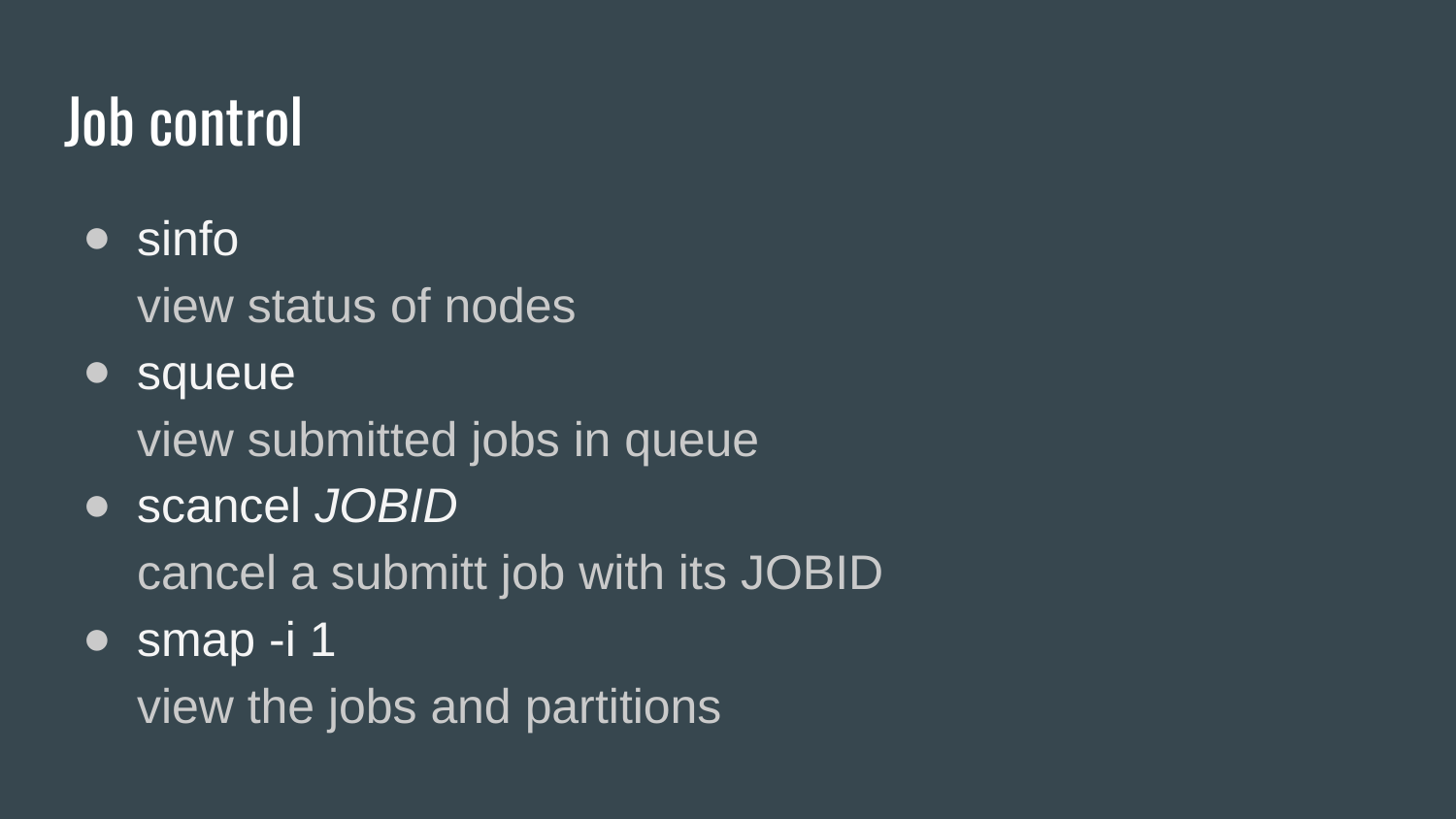

# Job control
sinfo
view status of nodes
squeue
view submitted jobs in queue
scancel JOBID
cancel a submitt job with its JOBID
smap -i 1
view the jobs and partitions